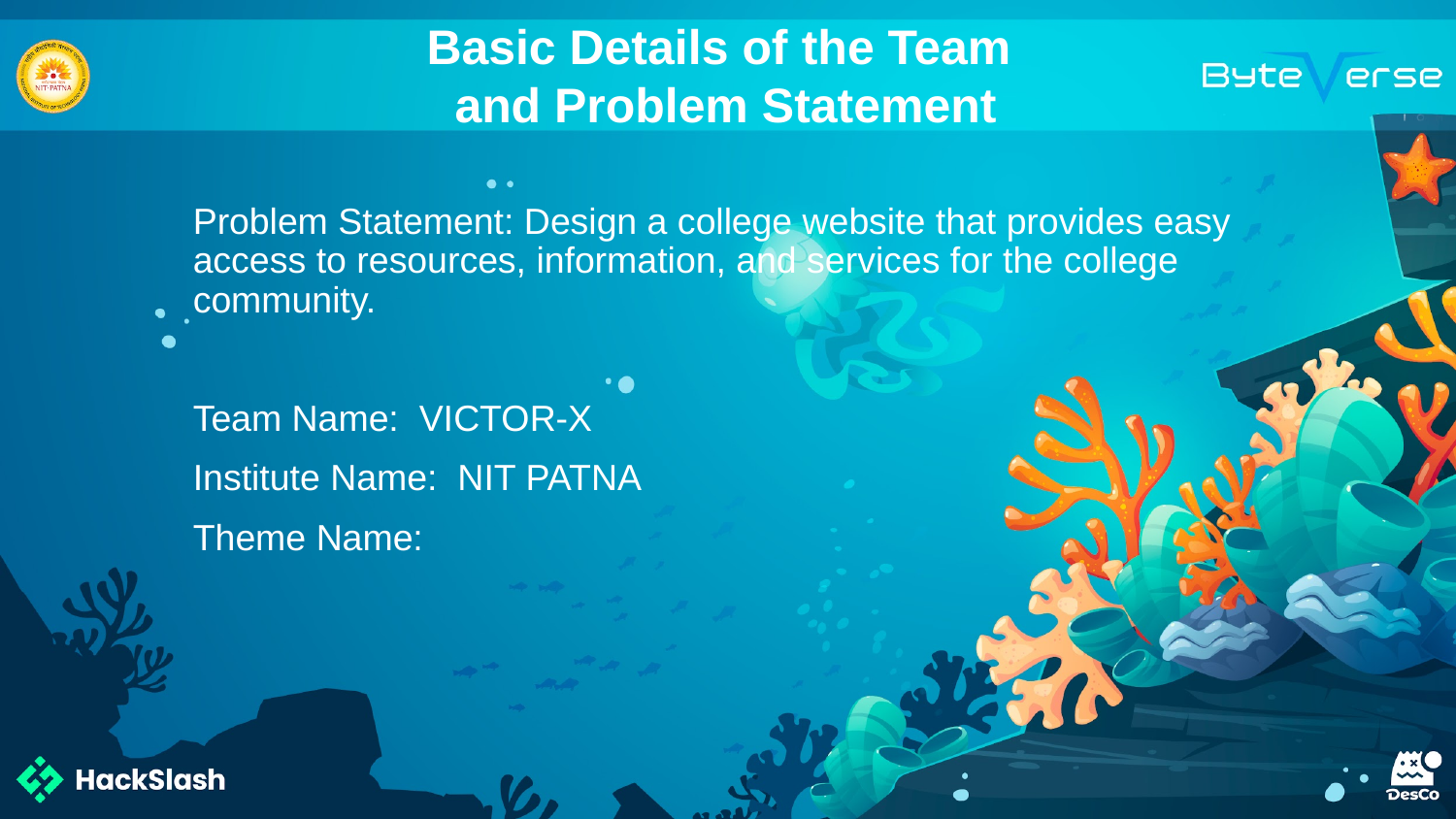

Basic Details of the Team
and Problem Statement
Problem Statement: Design a college website that provides easy access to resources, information, and services for the college community.

Team Name:  VICTOR-X
Institute Name:  NIT PATNA
Theme Name: